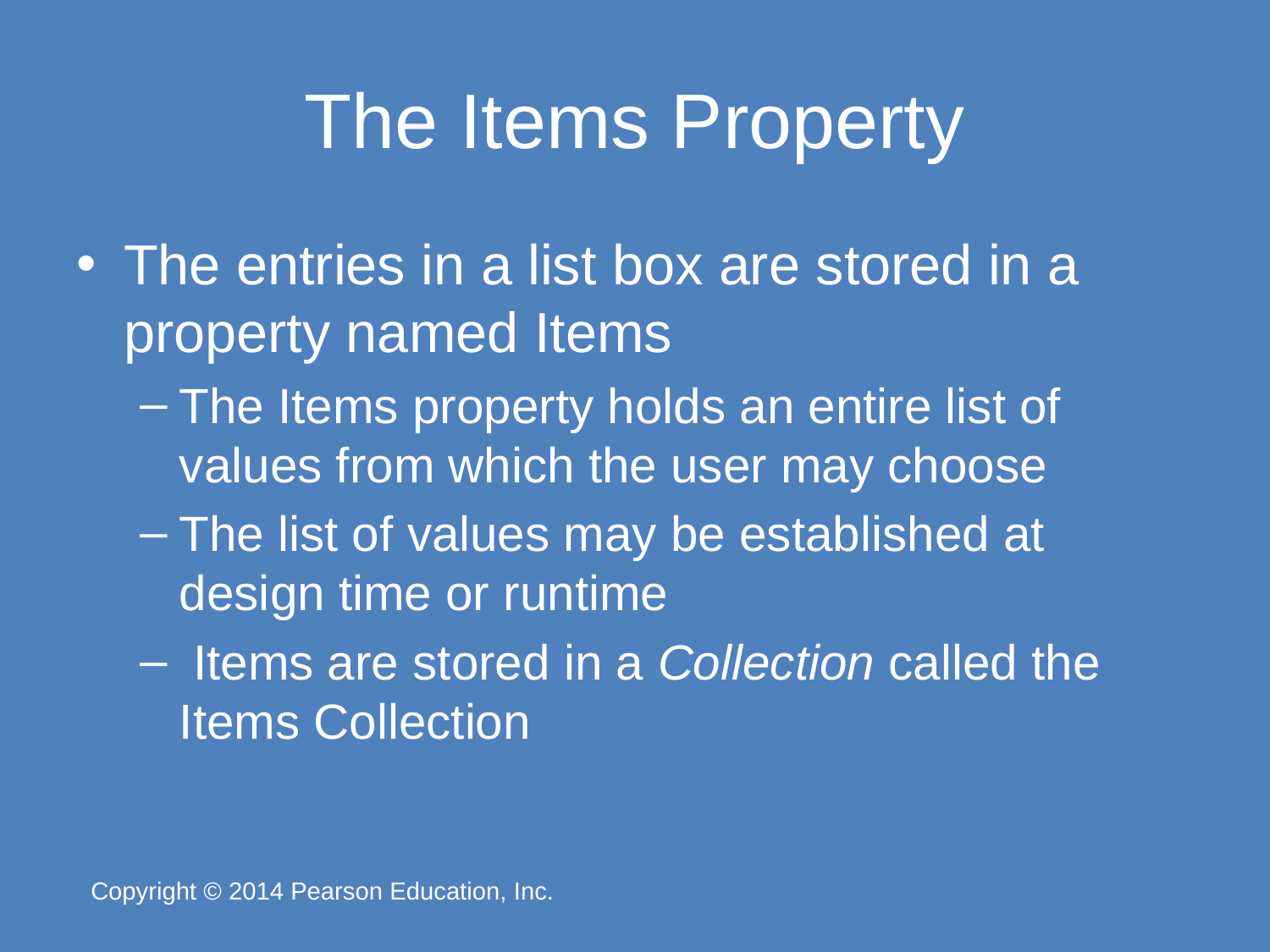

# The Items Property
The entries in a list box are stored in a property named Items
The Items property holds an entire list of values from which the user may choose
The list of values may be established at design time or runtime
 Items are stored in a Collection called the Items Collection